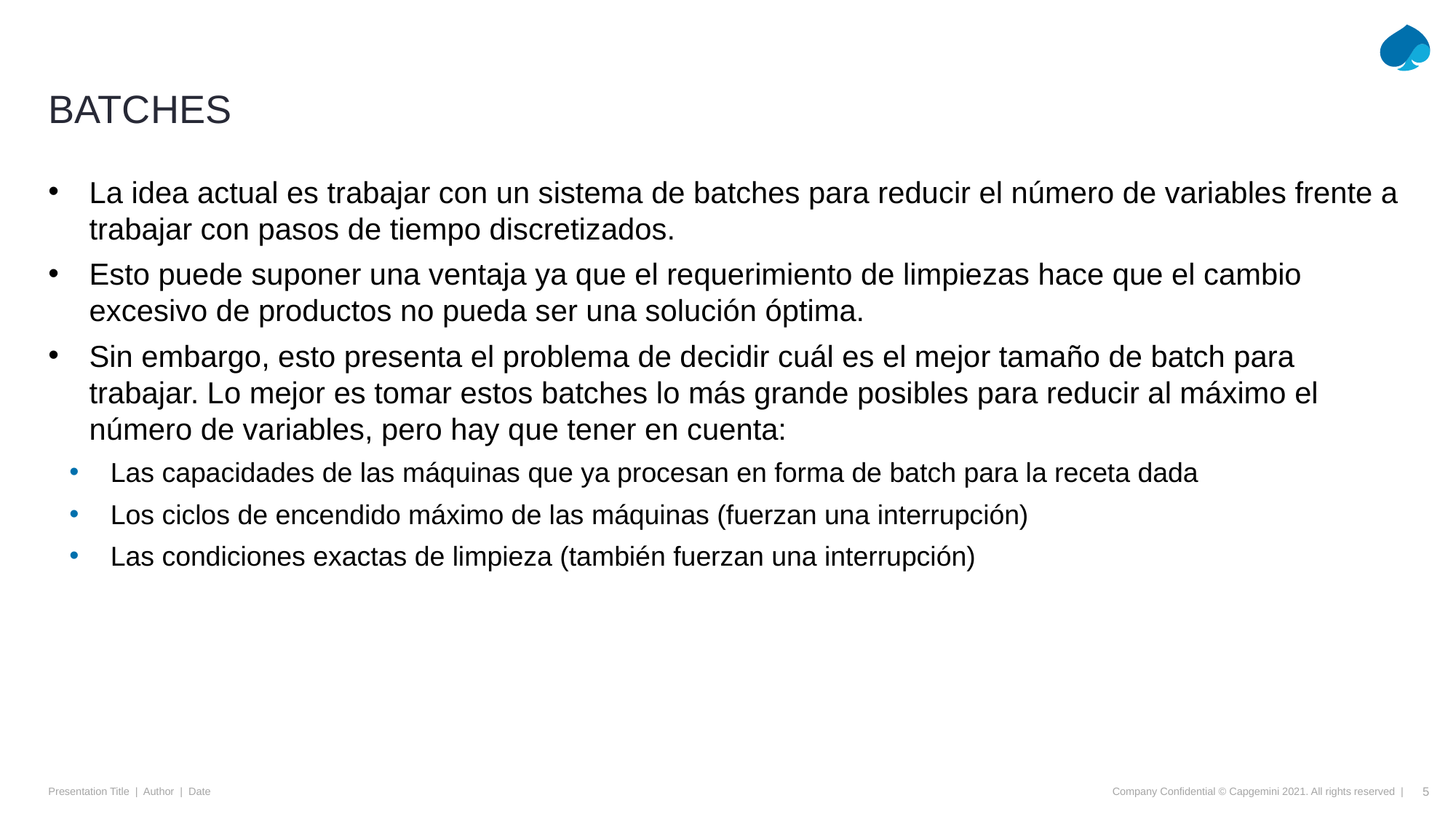

# BATCHES
La idea actual es trabajar con un sistema de batches para reducir el número de variables frente a trabajar con pasos de tiempo discretizados.
Esto puede suponer una ventaja ya que el requerimiento de limpiezas hace que el cambio excesivo de productos no pueda ser una solución óptima.
Sin embargo, esto presenta el problema de decidir cuál es el mejor tamaño de batch para trabajar. Lo mejor es tomar estos batches lo más grande posibles para reducir al máximo el número de variables, pero hay que tener en cuenta:
Las capacidades de las máquinas que ya procesan en forma de batch para la receta dada
Los ciclos de encendido máximo de las máquinas (fuerzan una interrupción)
Las condiciones exactas de limpieza (también fuerzan una interrupción)